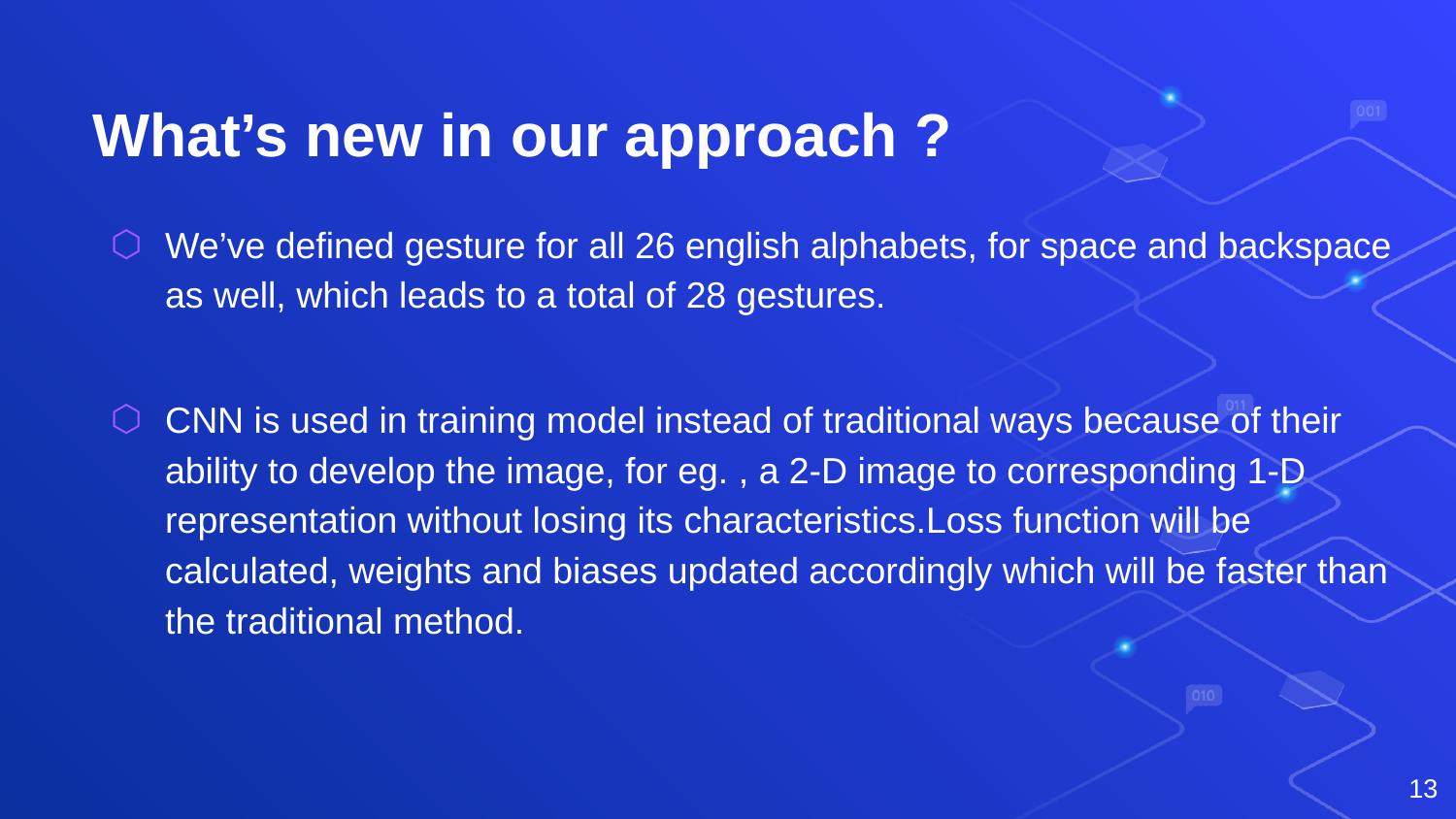

# What’s new in our approach ?
We’ve defined gesture for all 26 english alphabets, for space and backspace as well, which leads to a total of 28 gestures.

CNN is used in training model instead of traditional ways because of their ability to develop the image, for eg. , a 2-D image to corresponding 1-D representation without losing its characteristics.Loss function will be calculated, weights and biases updated accordingly which will be faster than the traditional method.

13